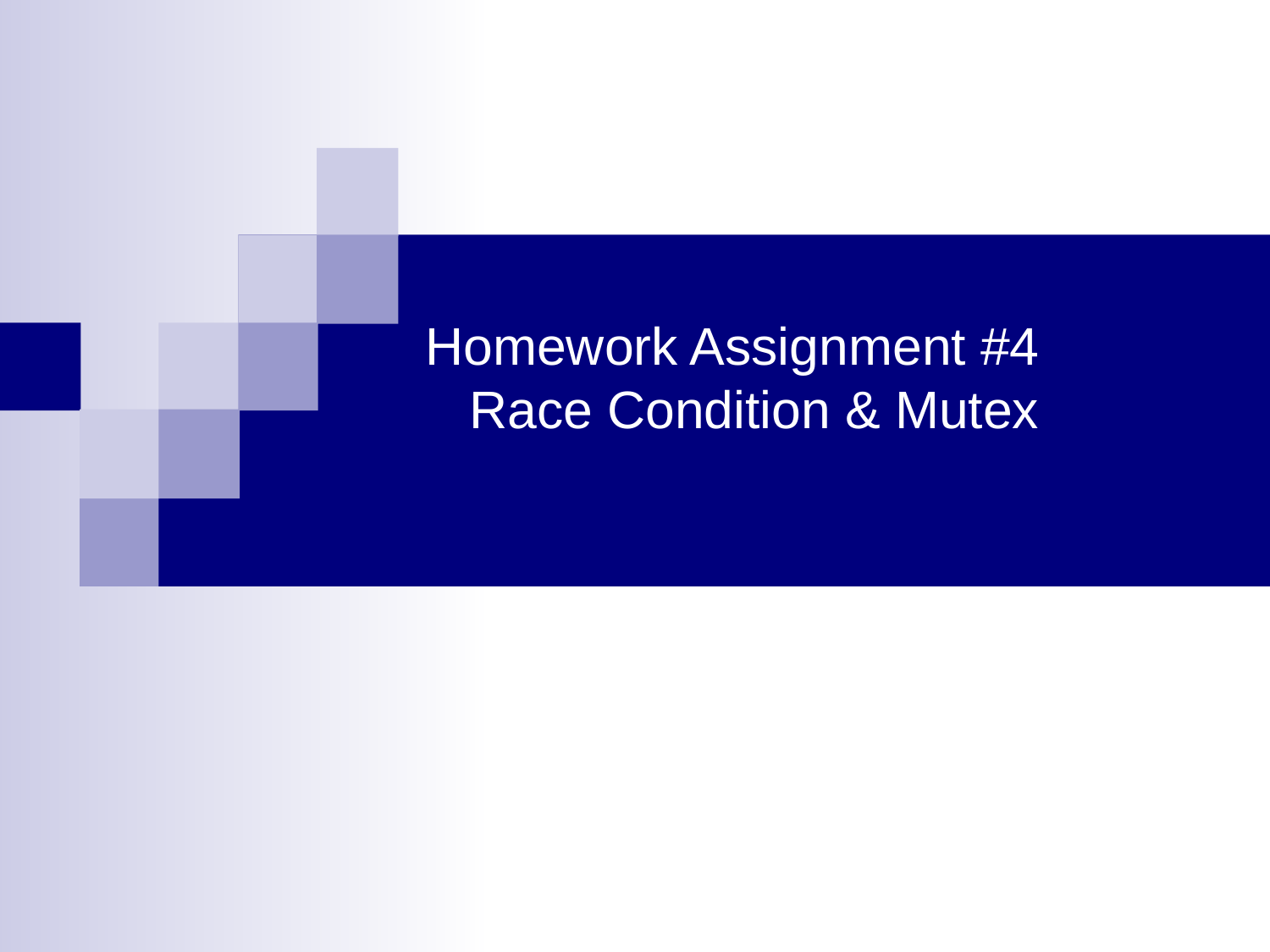

# Homework Assignment #4 Race Condition & Mutex